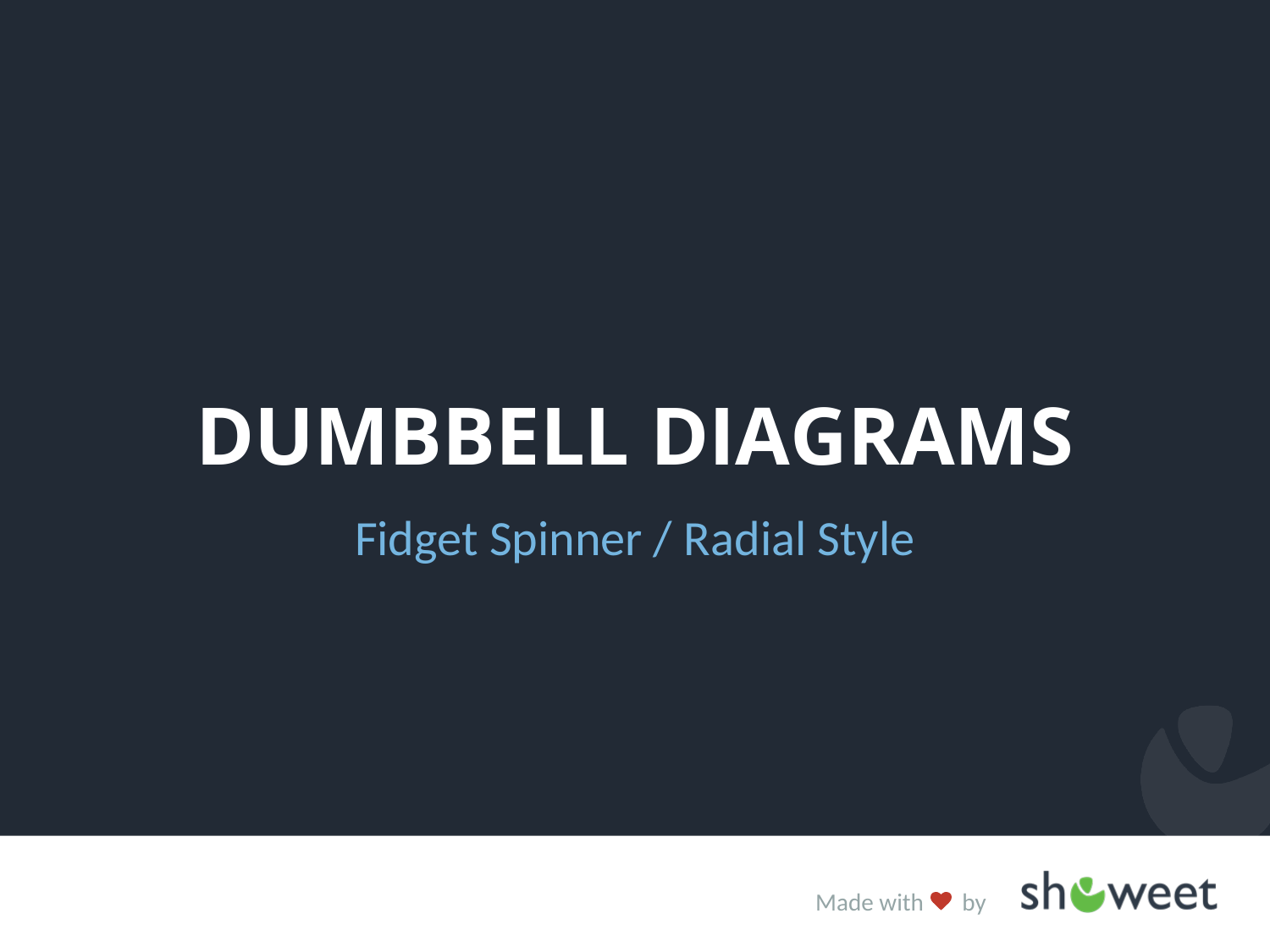

# Dumbbell Diagrams
Fidget Spinner / Radial Style